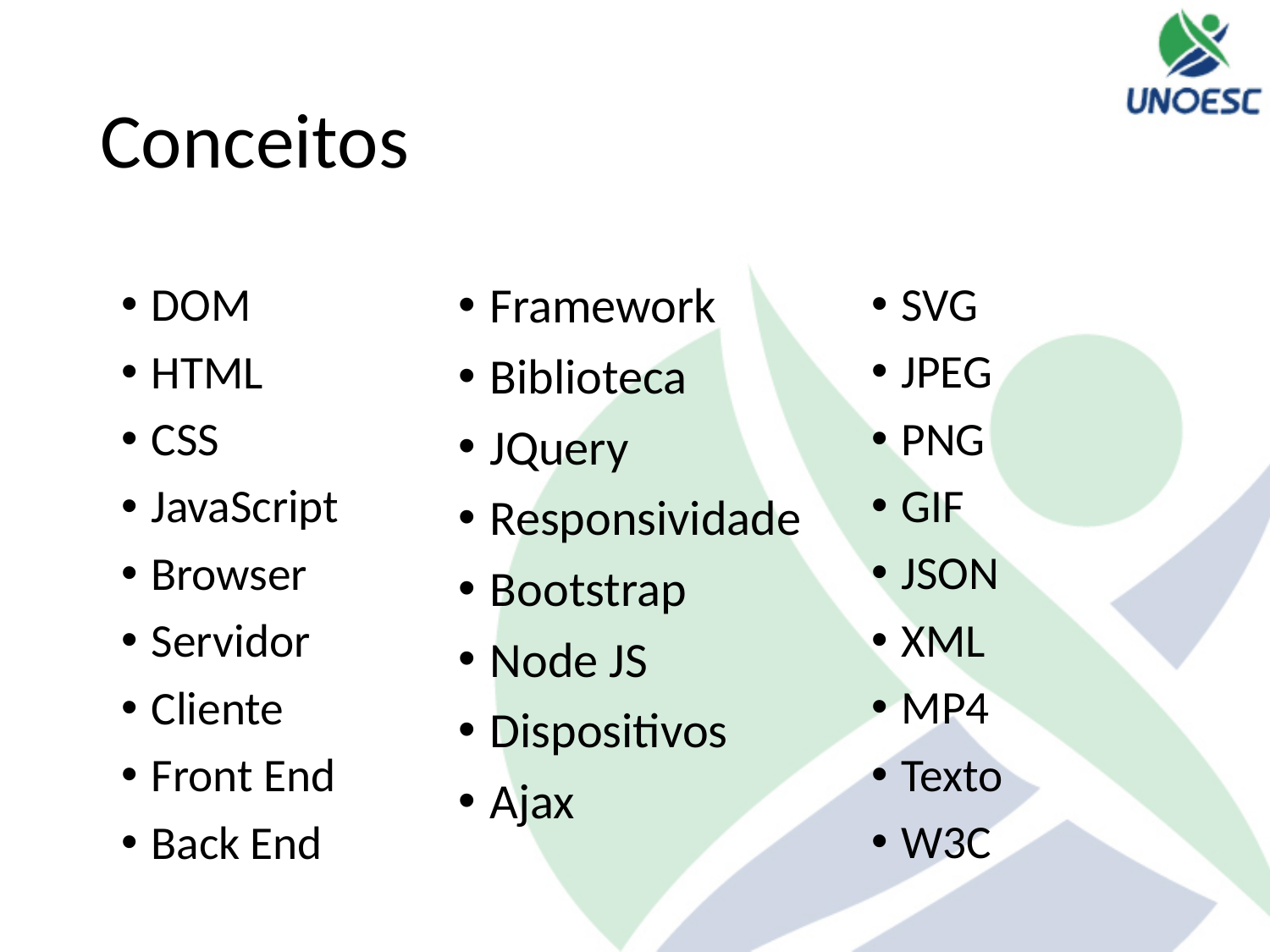

# Conceitos
Framework
Biblioteca
JQuery
Responsividade
Bootstrap
Node JS
Dispositivos
Ajax

SVG
JPEG
PNG
GIF
JSON
XML
MP4
Texto
W3C
DOM
HTML
CSS
JavaScript
Browser
Servidor
Cliente
Front End
Back End